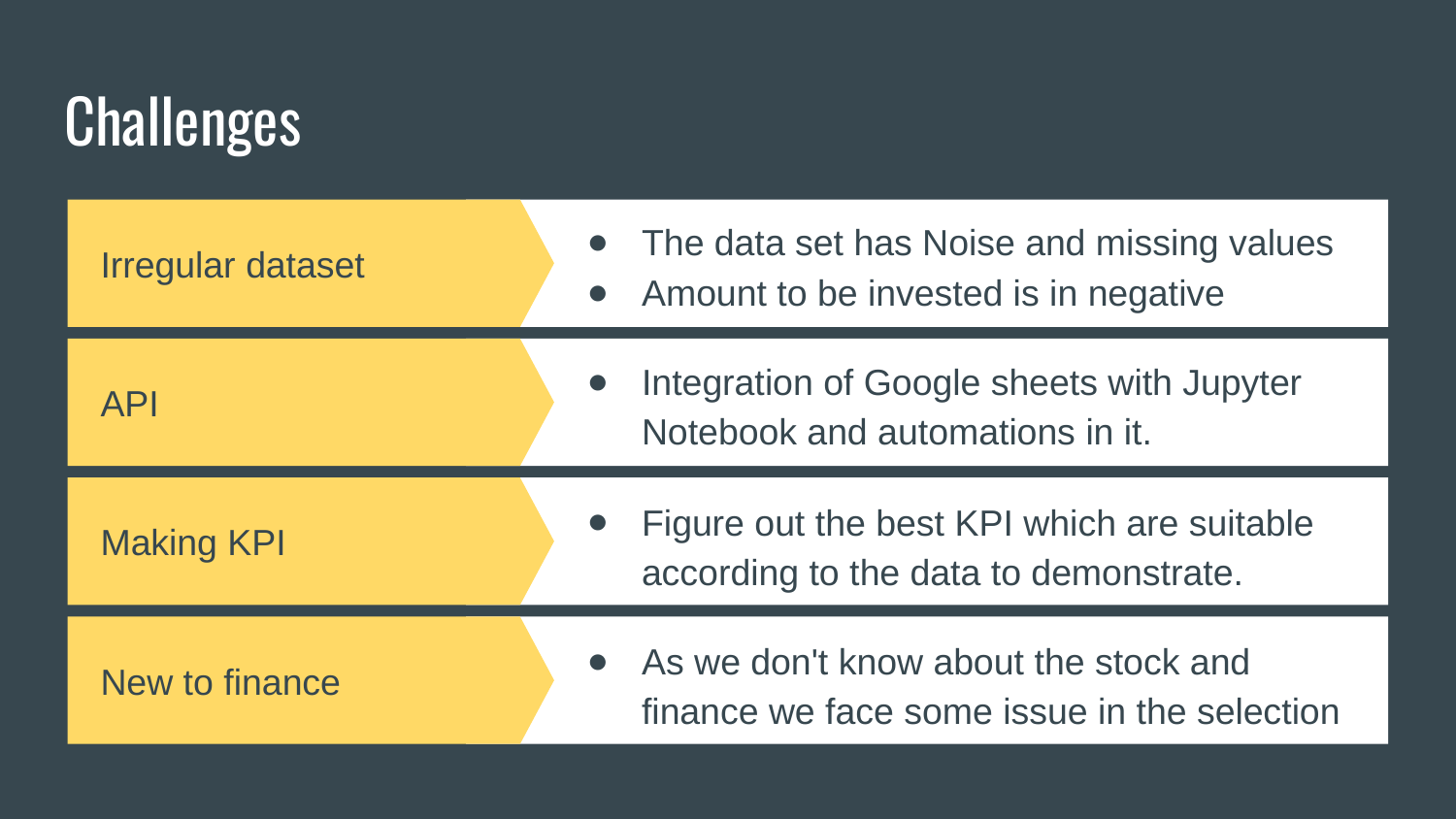

# Challenges

The data set has Noise and missing values
Amount to be invested is in negative
Irregular dataset

API
Integration of Google sheets with Jupyter Notebook and automations in it.

Making KPI
Figure out the best KPI which are suitable according to the data to demonstrate.

New to finance

As we don't know about the stock and finance we face some issue in the selection of stocks.